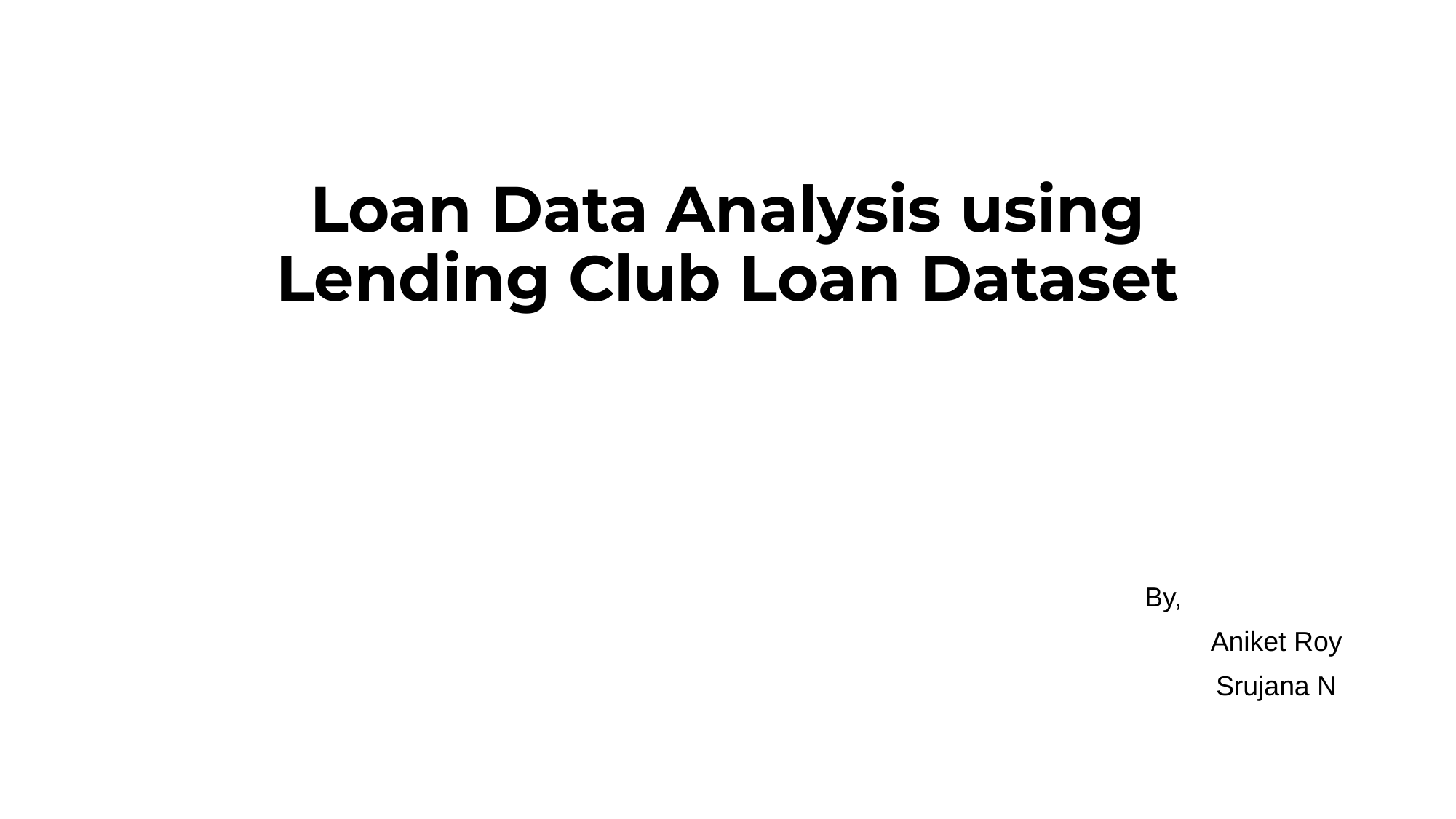

# Loan Data Analysis using Lending Club Loan Dataset
By,
		Aniket Roy
		Srujana N